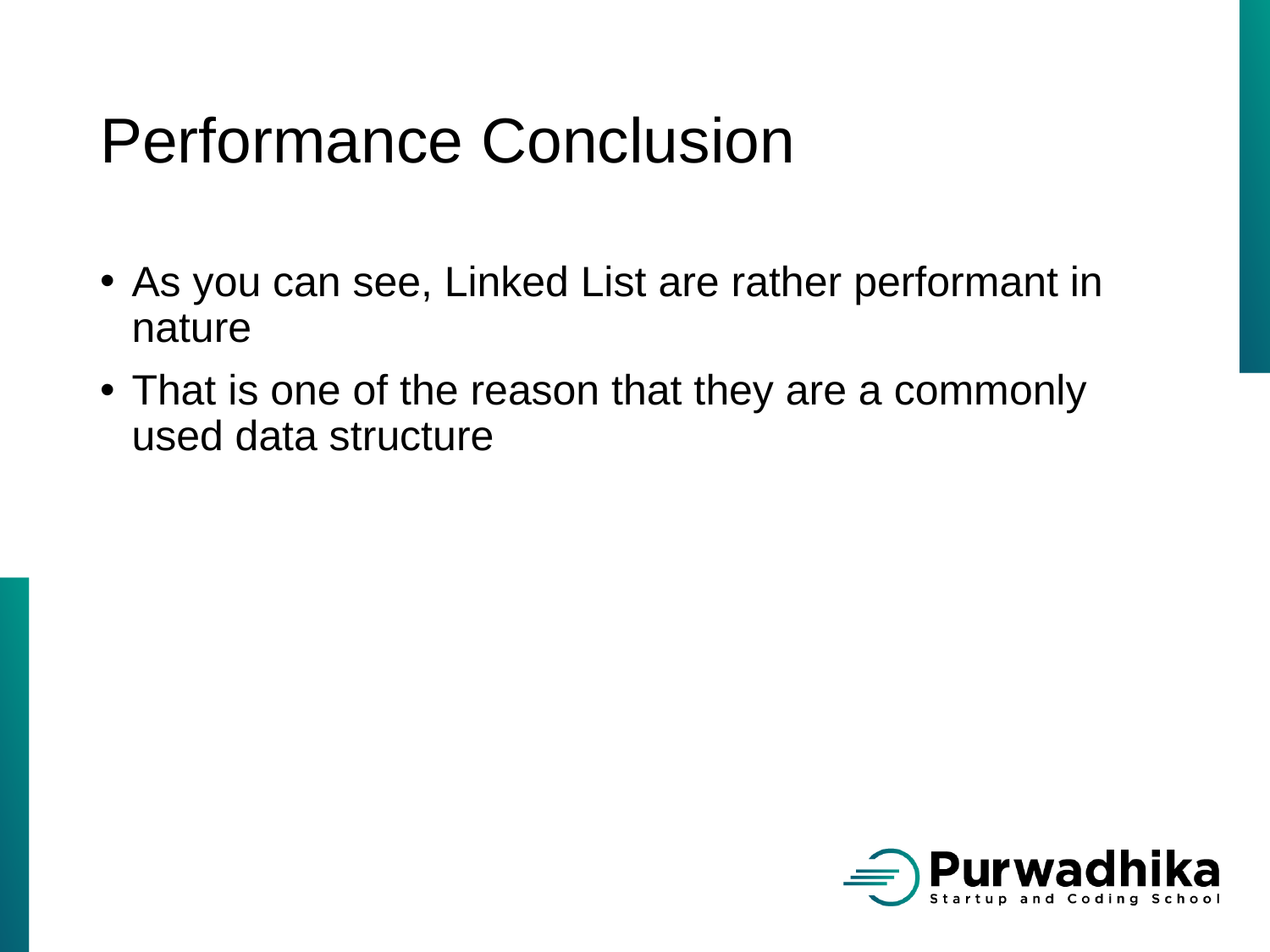

# Performance Conclusion
As you can see, Linked List are rather performant in nature
That is one of the reason that they are a commonly used data structure